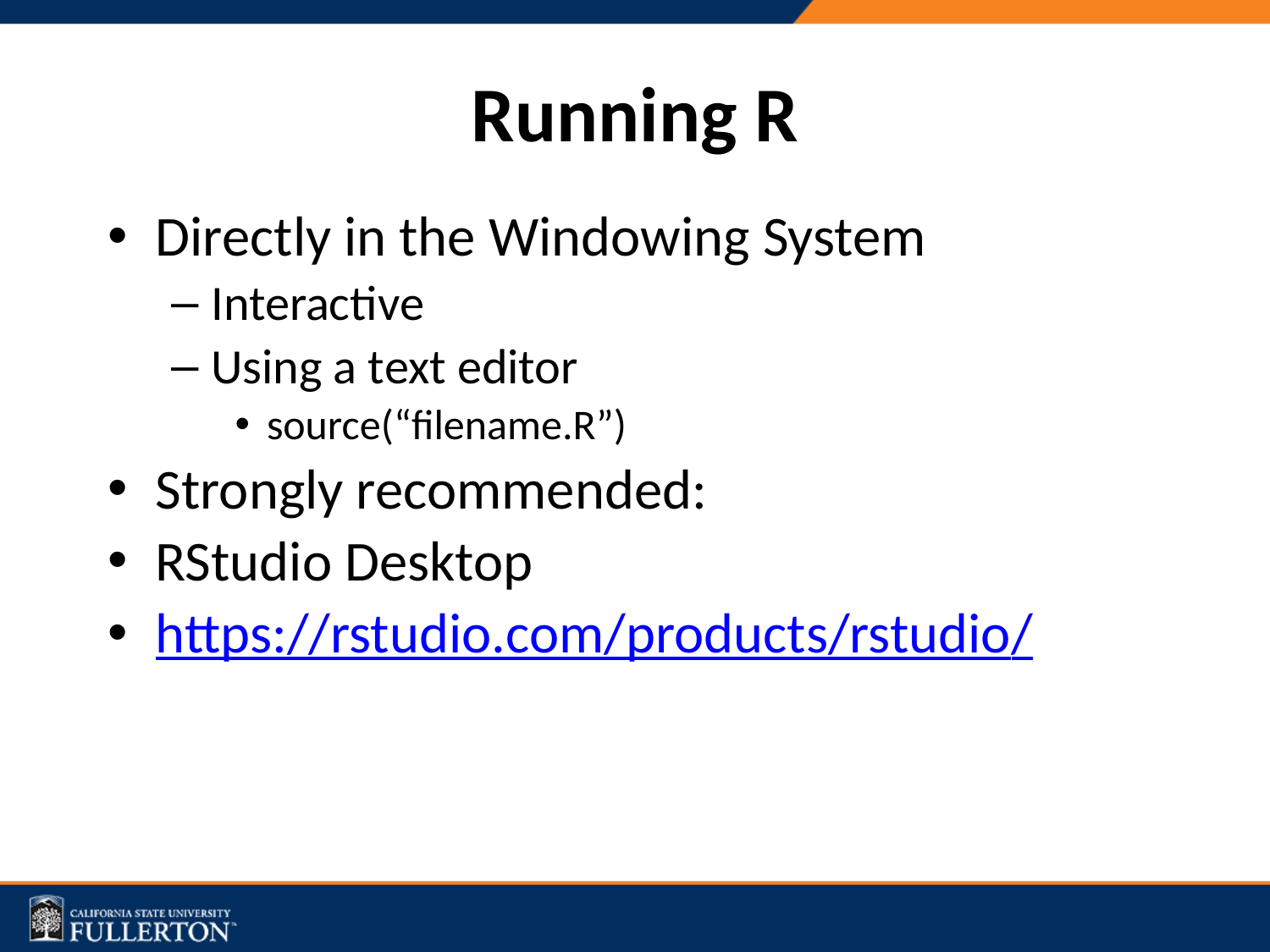

# Running R
Directly in the Windowing System
Interactive
Using a text editor
source(“filename.R”)
Strongly recommended:
RStudio Desktop
https://rstudio.com/products/rstudio/